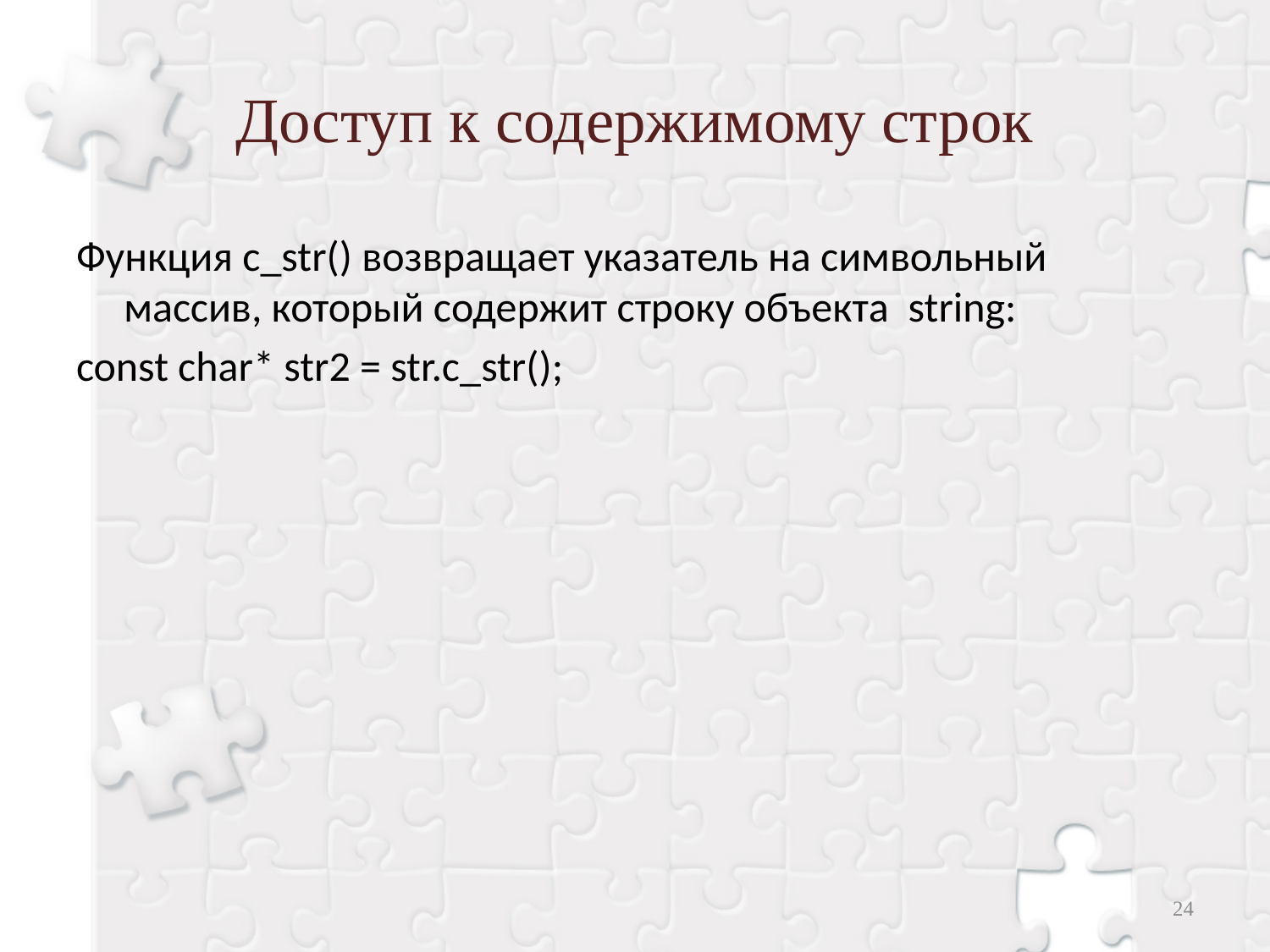

# Доступ к содержимому строк
Функция c_str() возвращает указатель на символьный массив, который содержит строку объекта  string:
const char* str2 = str.c_str();

24